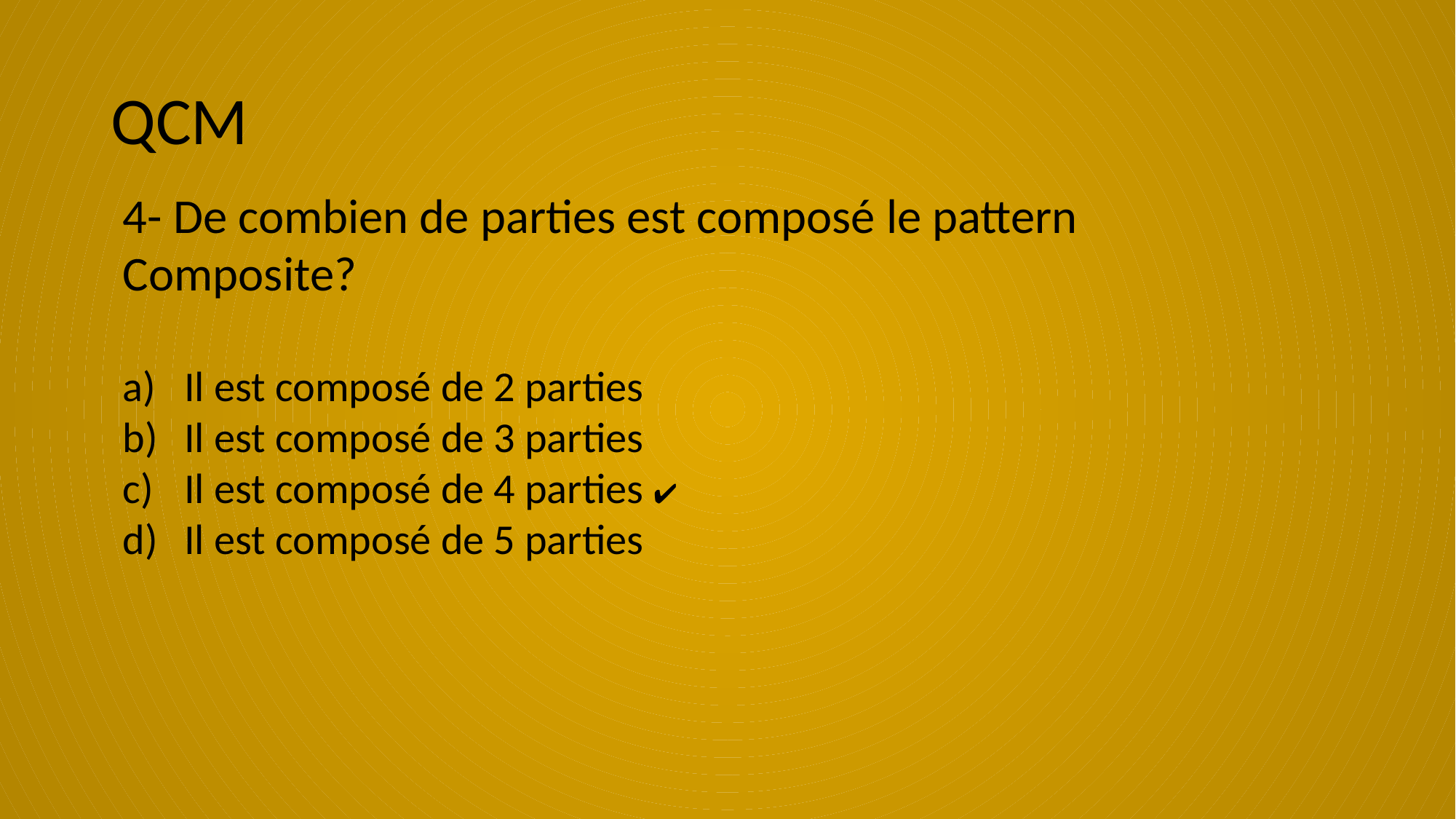

# QCM
4- De combien de parties est composé le pattern Composite?

Il est composé de 2 parties
Il est composé de 3 parties
Il est composé de 4 parties ✔
Il est composé de 5 parties